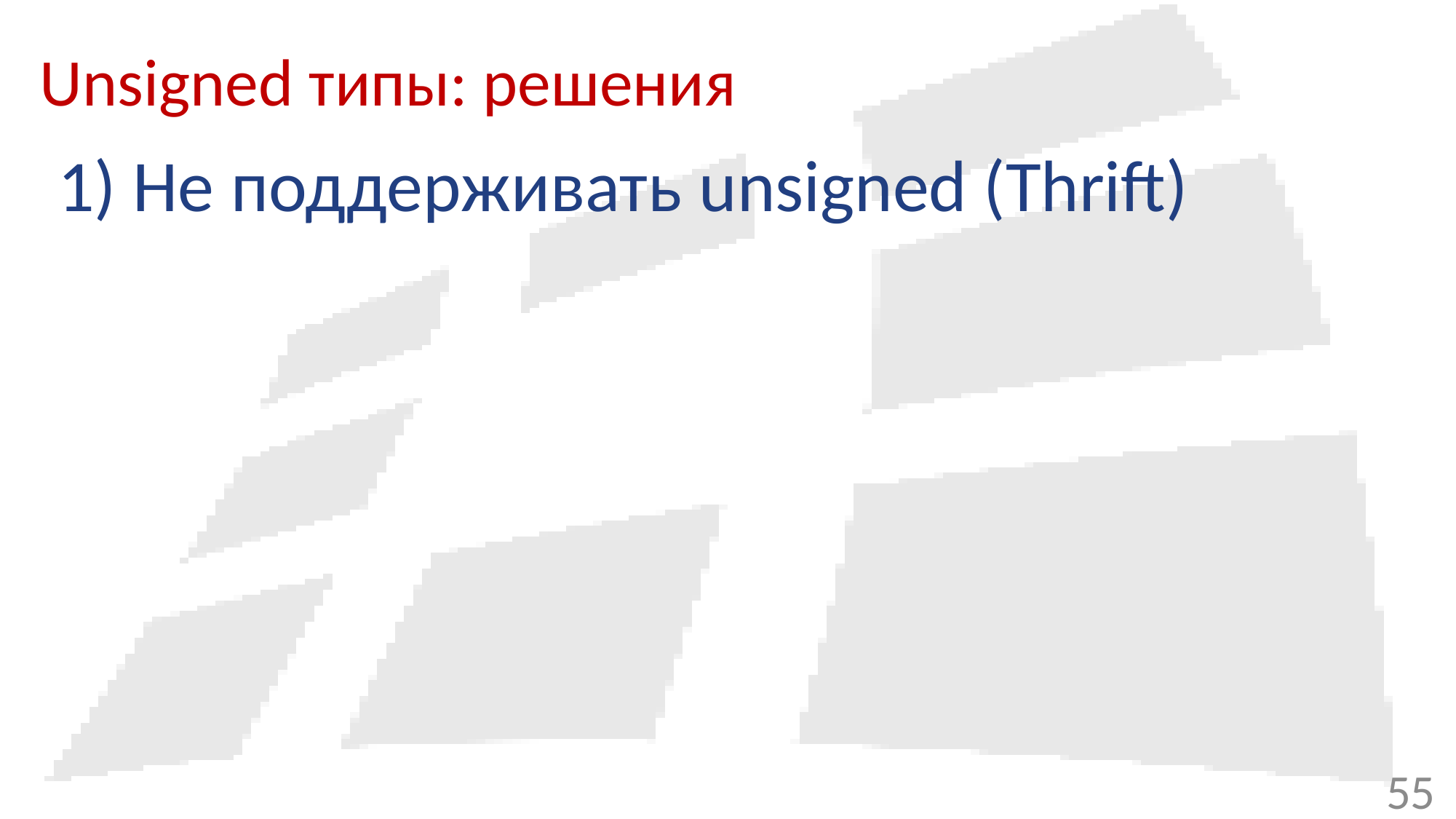

# Unsigned типы: решения
1) Не поддерживать unsigned (Thrift)
55